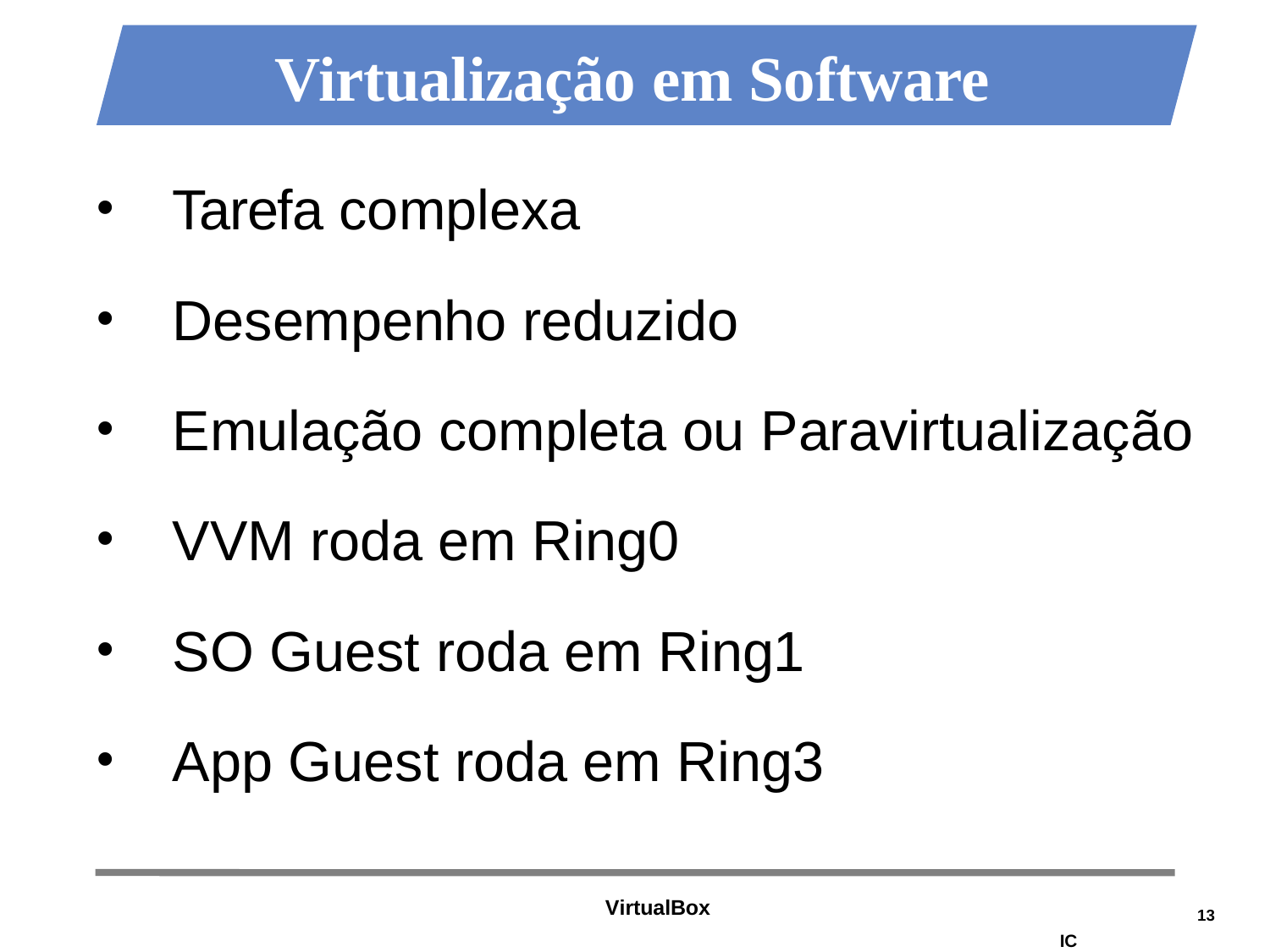

# Virtualização em Software
Tarefa complexa
Desempenho reduzido
Emulação completa ou Paravirtualização
VVM roda em Ring0
SO Guest roda em Ring1
App Guest roda em Ring3
VirtualBox
13
IC